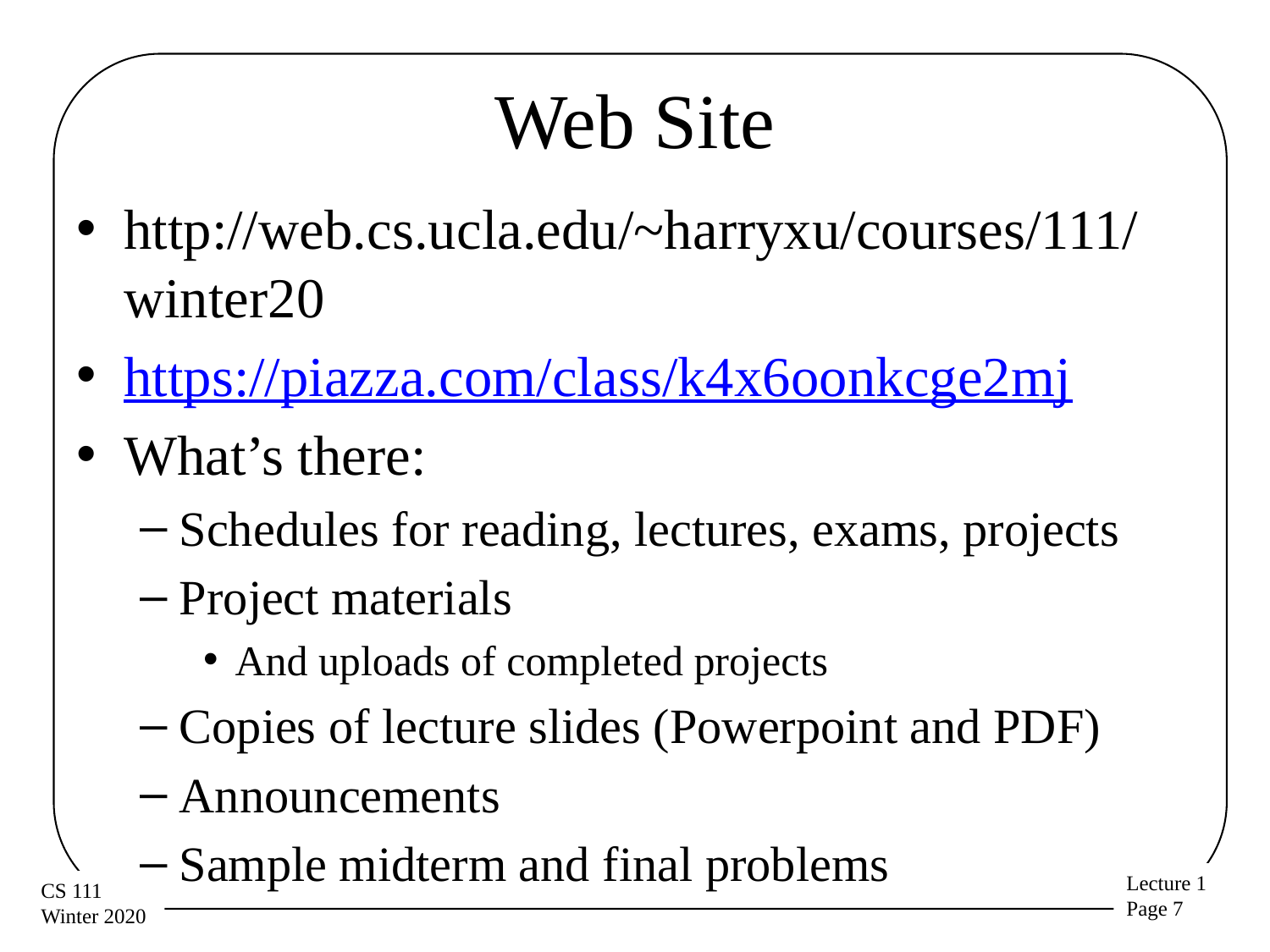

# Web Site
http://web.cs.ucla.edu/~harryxu/courses/111/winter20
https://piazza.com/class/k4x6oonkcge2mj
What’s there:
Schedules for reading, lectures, exams, projects
Project materials
And uploads of completed projects
Copies of lecture slides (Powerpoint and PDF)
Announcements
Sample midterm and final problems